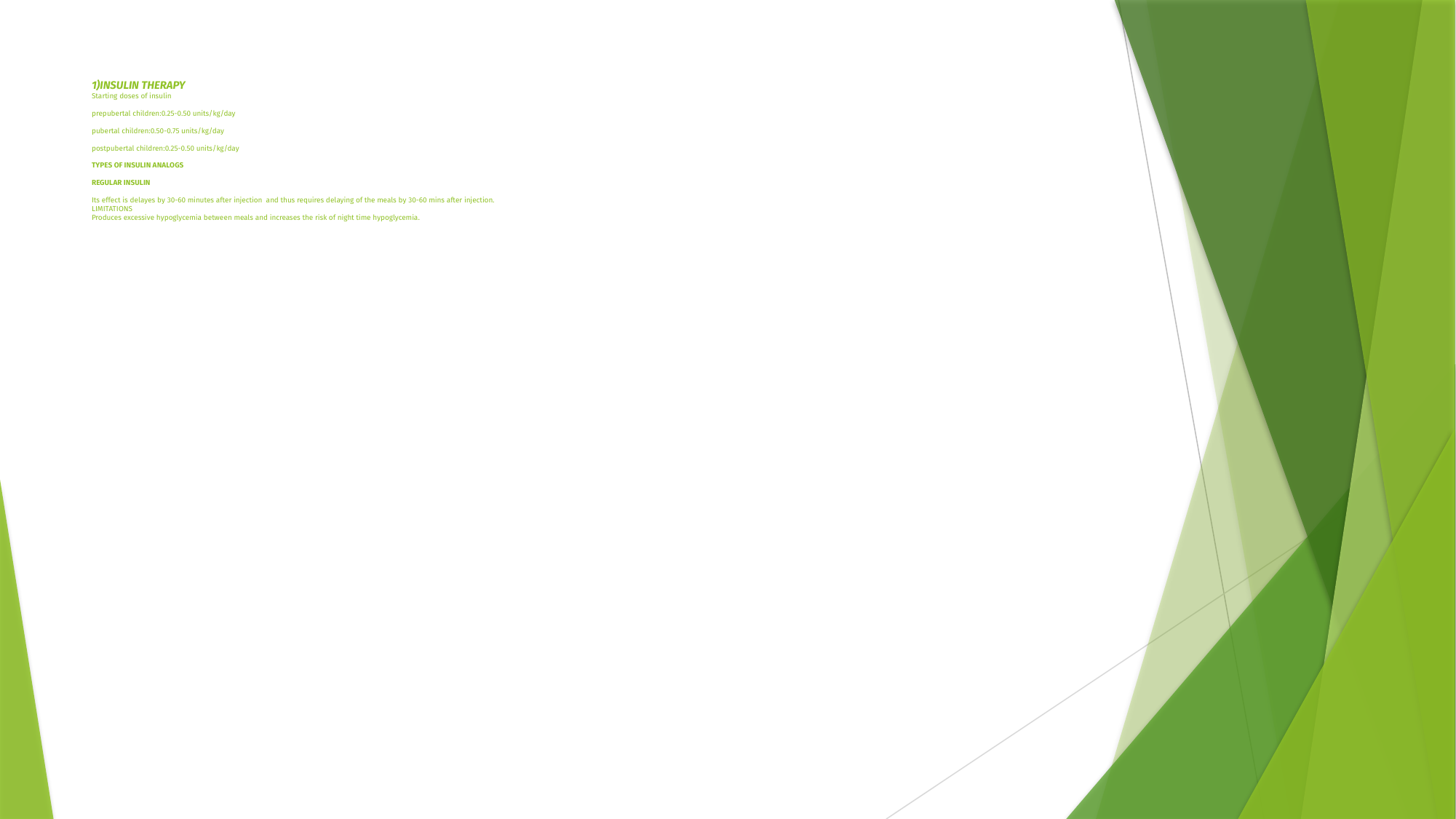

# 1)INSULIN THERAPY Starting doses of insulin prepubertal children:0.25-0.50 units/kg/day pubertal children:0.50-0.75 units/kg/day postpubertal children:0.25-0.50 units/kg/day TYPES OF INSULIN ANALOGS REGULAR INSULIN Its effect is delayes by 30-60 minutes after injection  and thus requires delaying of the meals by 30-60 mins after injection. LIMITATIONS Produces excessive hypoglycemia between meals and increases the risk of night time hypoglycemia.